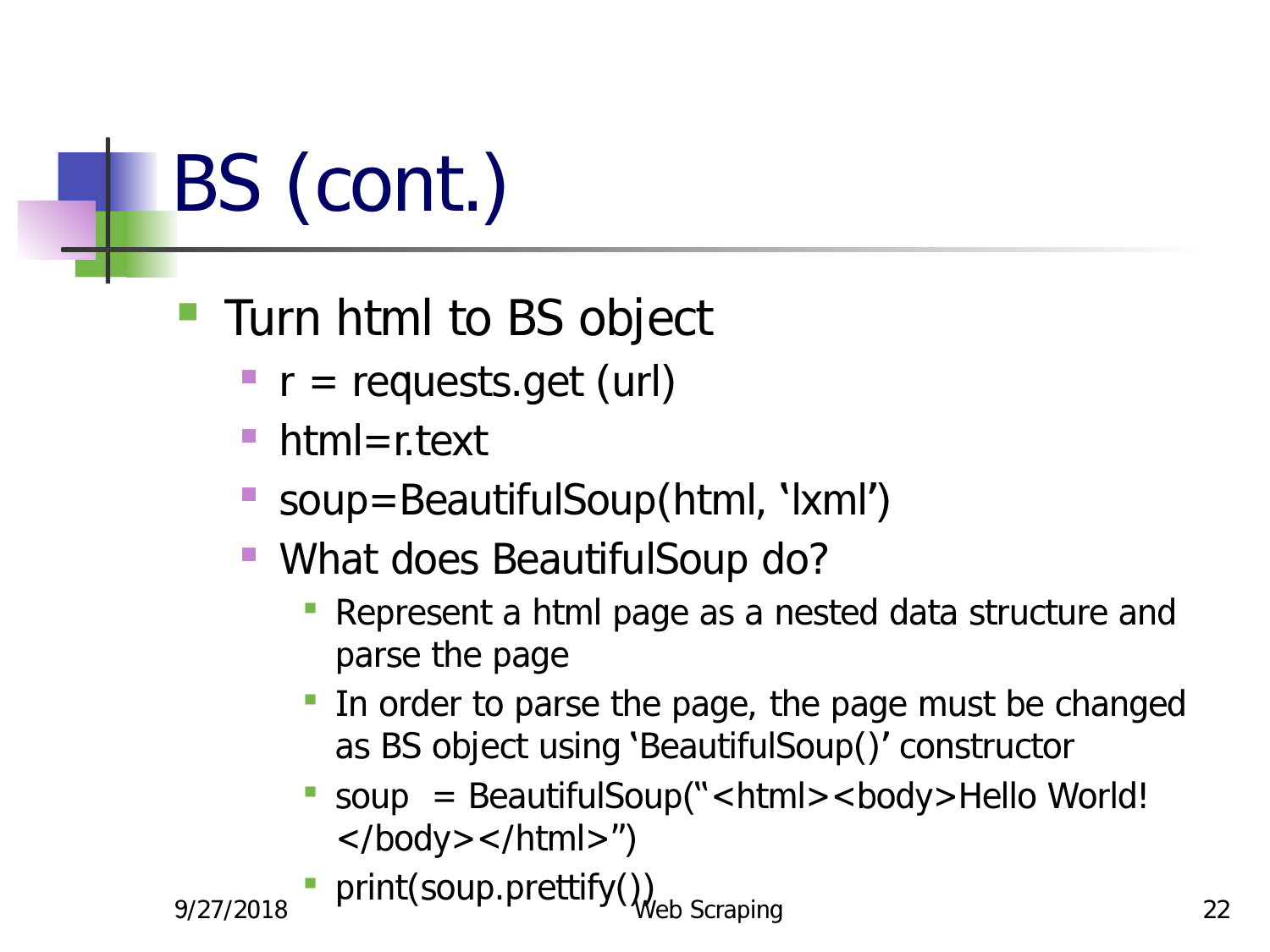

# BS (cont.)
Turn html to BS object
r = requests.get (url)
html=r.text
soup=BeautifulSoup(html, ‘lxml’)
What does BeautifulSoup do?
Represent a html page as a nested data structure and parse the page
In order to parse the page, the page must be changed as BS object using ‘BeautifulSoup()’ constructor
soup  = BeautifulSoup(“<html><body>Hello World! </body></html>”)
print(soup.prettify())
9/27/2018
Web Scraping
22